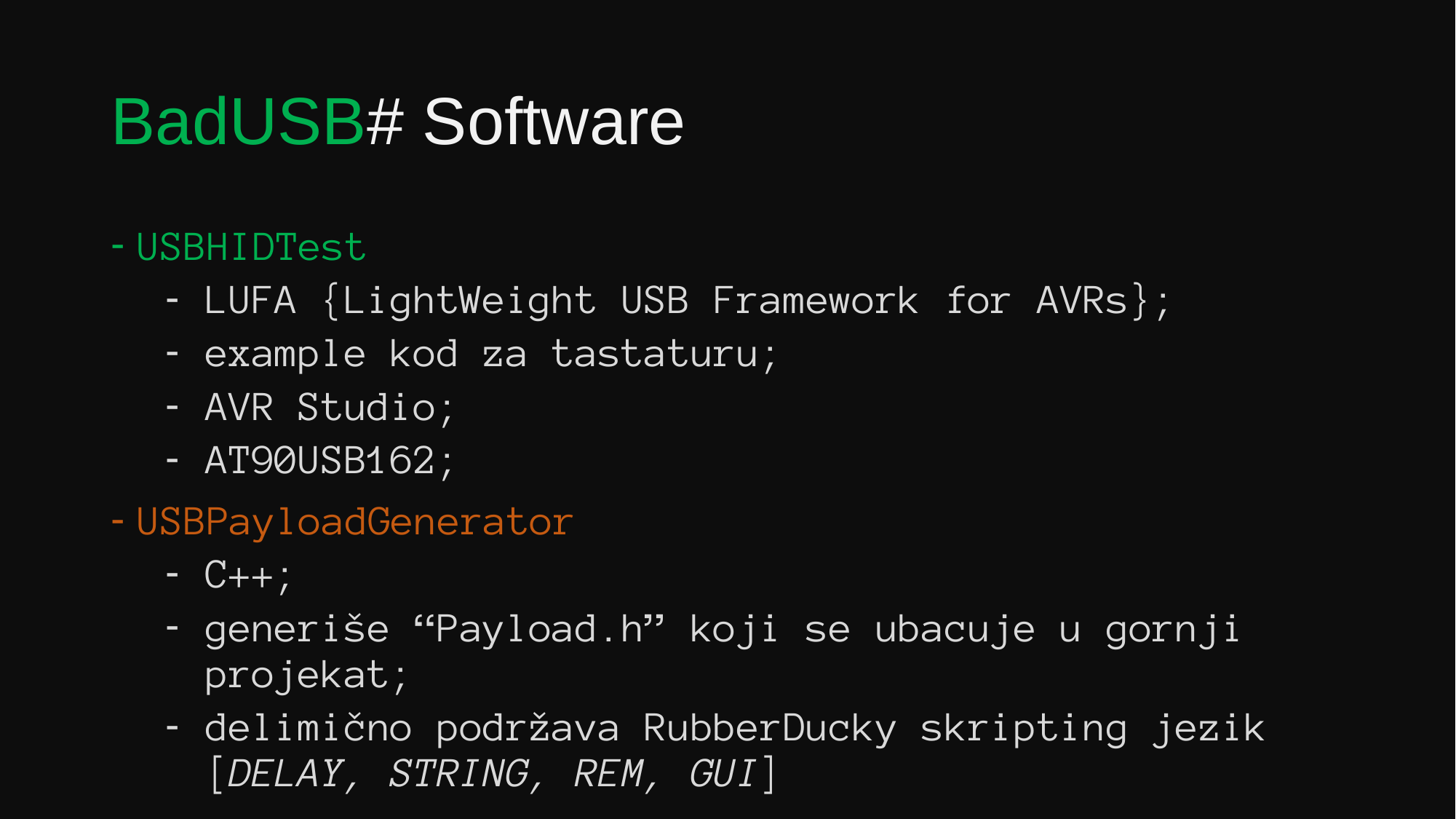

# BadUSB# Software
USBHIDTest
LUFA {LightWeight USB Framework for AVRs};
example kod za tastaturu;
AVR Studio;
AT90USB162;
USBPayloadGenerator
C++;
generiše “Payload.h” koji se ubacuje u gornji projekat;
delimično podržava RubberDucky skripting jezik
[DELAY, STRING, REM, GUI]